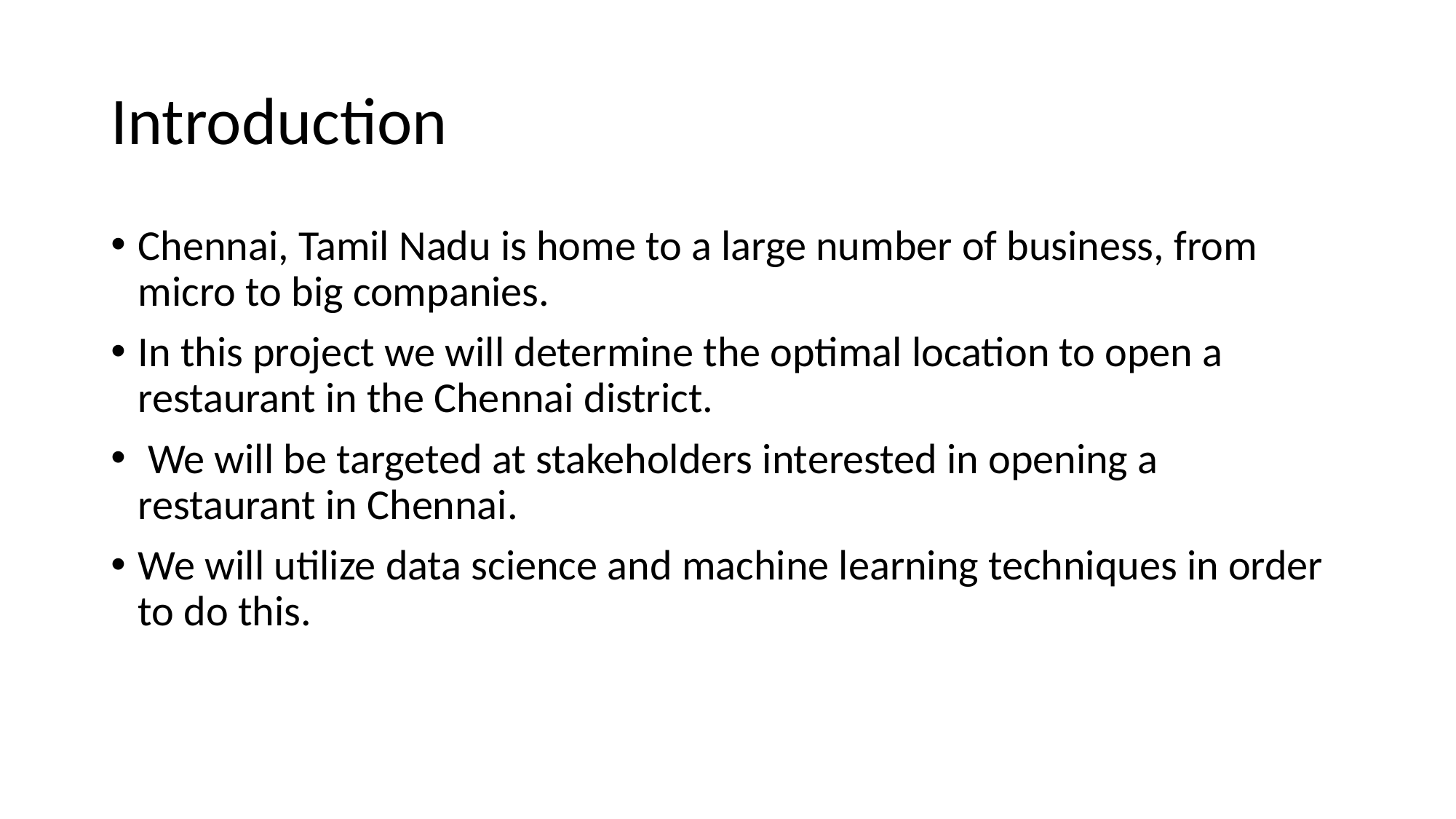

# Introduction
Chennai, Tamil Nadu is home to a large number of business, from micro to big companies.
In this project we will determine the optimal location to open a restaurant in the Chennai district.
 We will be targeted at stakeholders interested in opening a restaurant in Chennai.
We will utilize data science and machine learning techniques in order to do this.